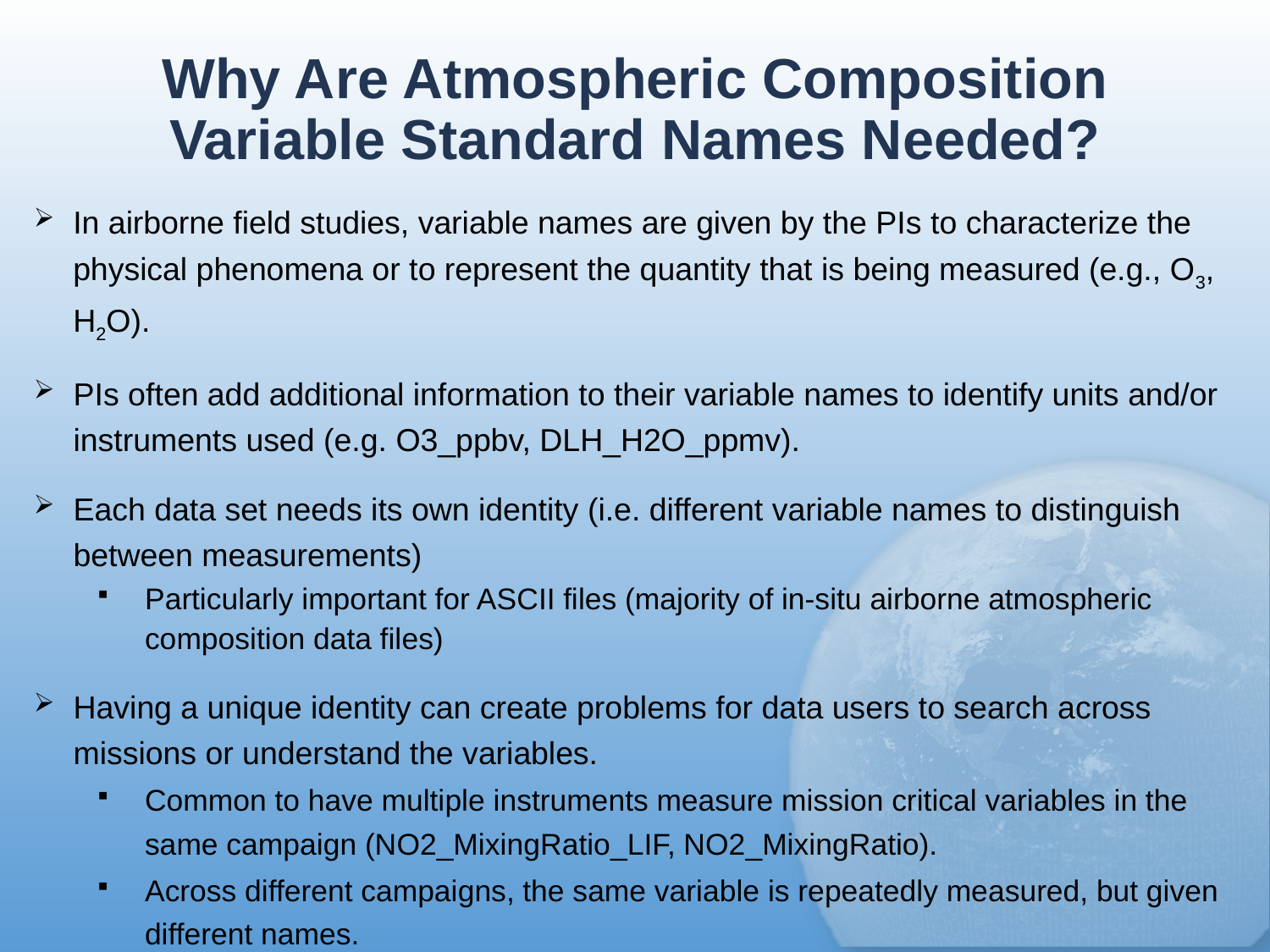

# Why Are Atmospheric Composition Variable Standard Names Needed?
In airborne field studies, variable names are given by the PIs to characterize the physical phenomena or to represent the quantity that is being measured (e.g., O3, H2O).

PIs often add additional information to their variable names to identify units and/or instruments used (e.g. O3_ppbv, DLH_H2O_ppmv).

Each data set needs its own identity (i.e. different variable names to distinguish between measurements)
Particularly important for ASCII files (majority of in-situ airborne atmospheric composition data files)

Having a unique identity can create problems for data users to search across missions or understand the variables.
Common to have multiple instruments measure mission critical variables in the same campaign (NO2_MixingRatio_LIF, NO2_MixingRatio).
Across different campaigns, the same variable is repeatedly measured, but given different names.